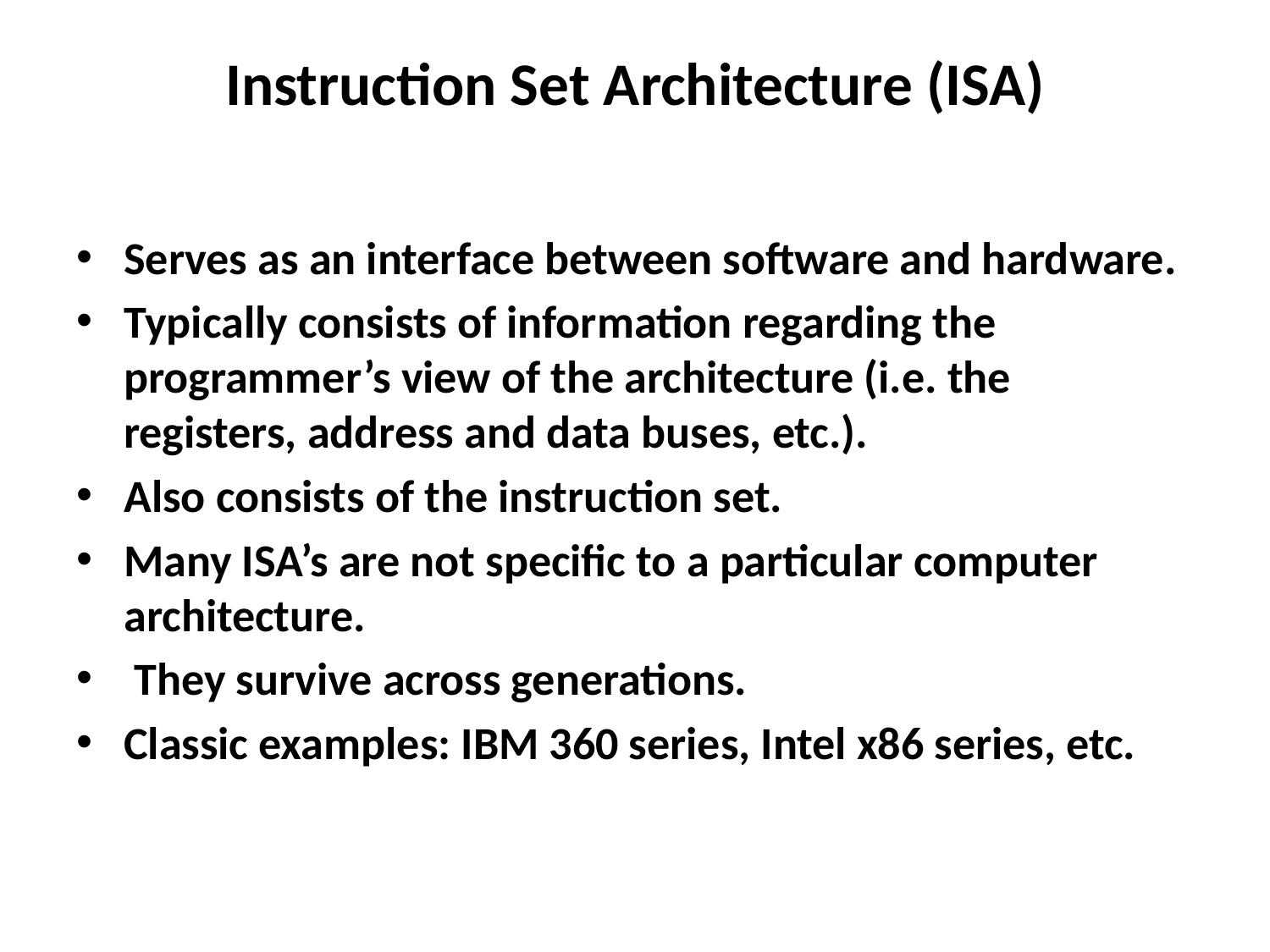

# Instruction Set Architecture (ISA)
Serves as an interface between software and hardware.
Typically consists of information regarding the programmer’s view of the architecture (i.e. the registers, address and data buses, etc.).
Also consists of the instruction set.
Many ISA’s are not specific to a particular computer architecture.
 They survive across generations.
Classic examples: IBM 360 series, Intel x86 series, etc.